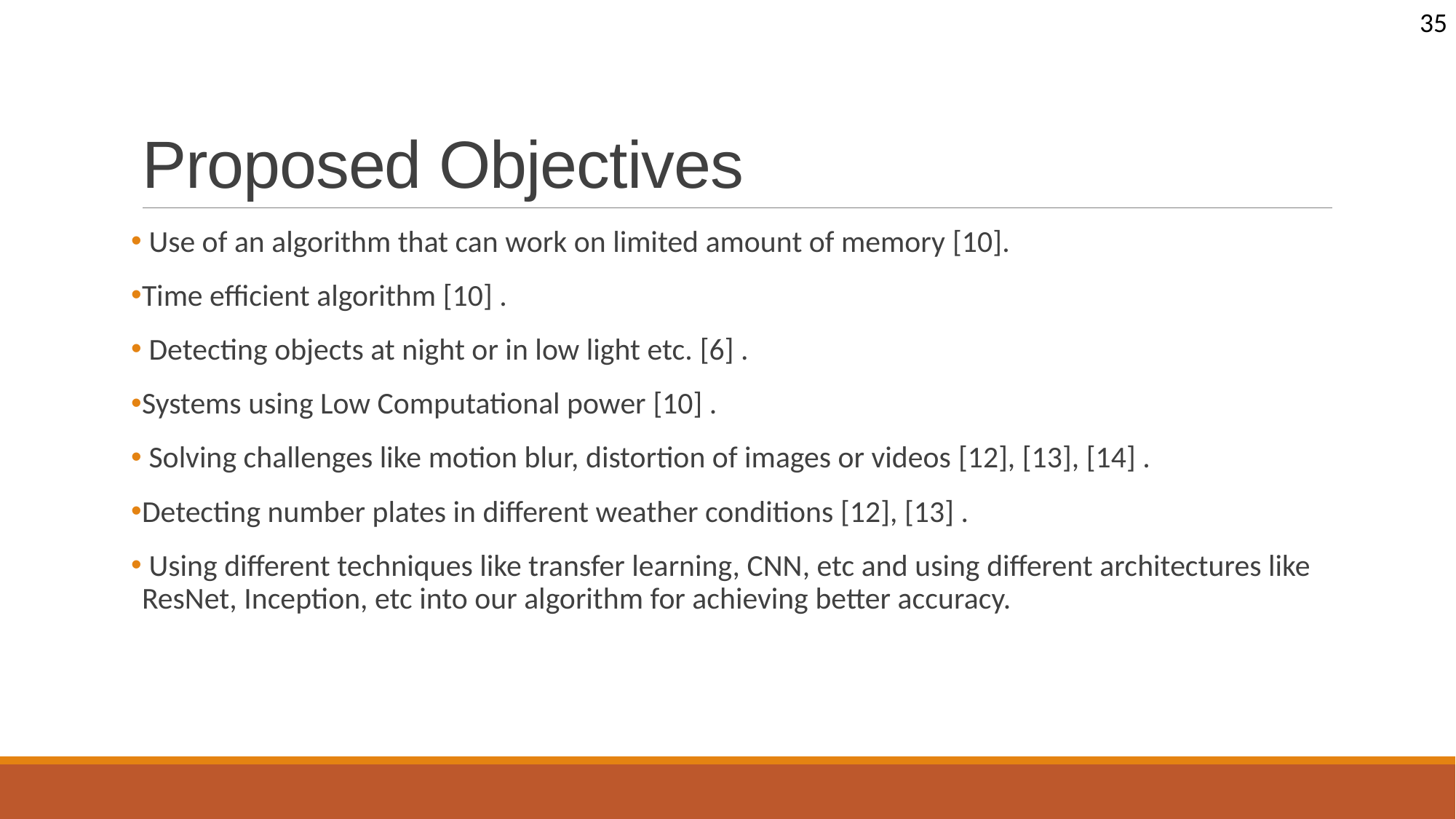

35
# Proposed Objectives
 Use of an algorithm that can work on limited amount of memory [10].
Time efficient algorithm [10] .
 Detecting objects at night or in low light etc. [6] .
Systems using Low Computational power [10] .
 Solving challenges like motion blur, distortion of images or videos [12], [13], [14] .
Detecting number plates in different weather conditions [12], [13] .
 Using different techniques like transfer learning, CNN, etc and using different architectures like ResNet, Inception, etc into our algorithm for achieving better accuracy.